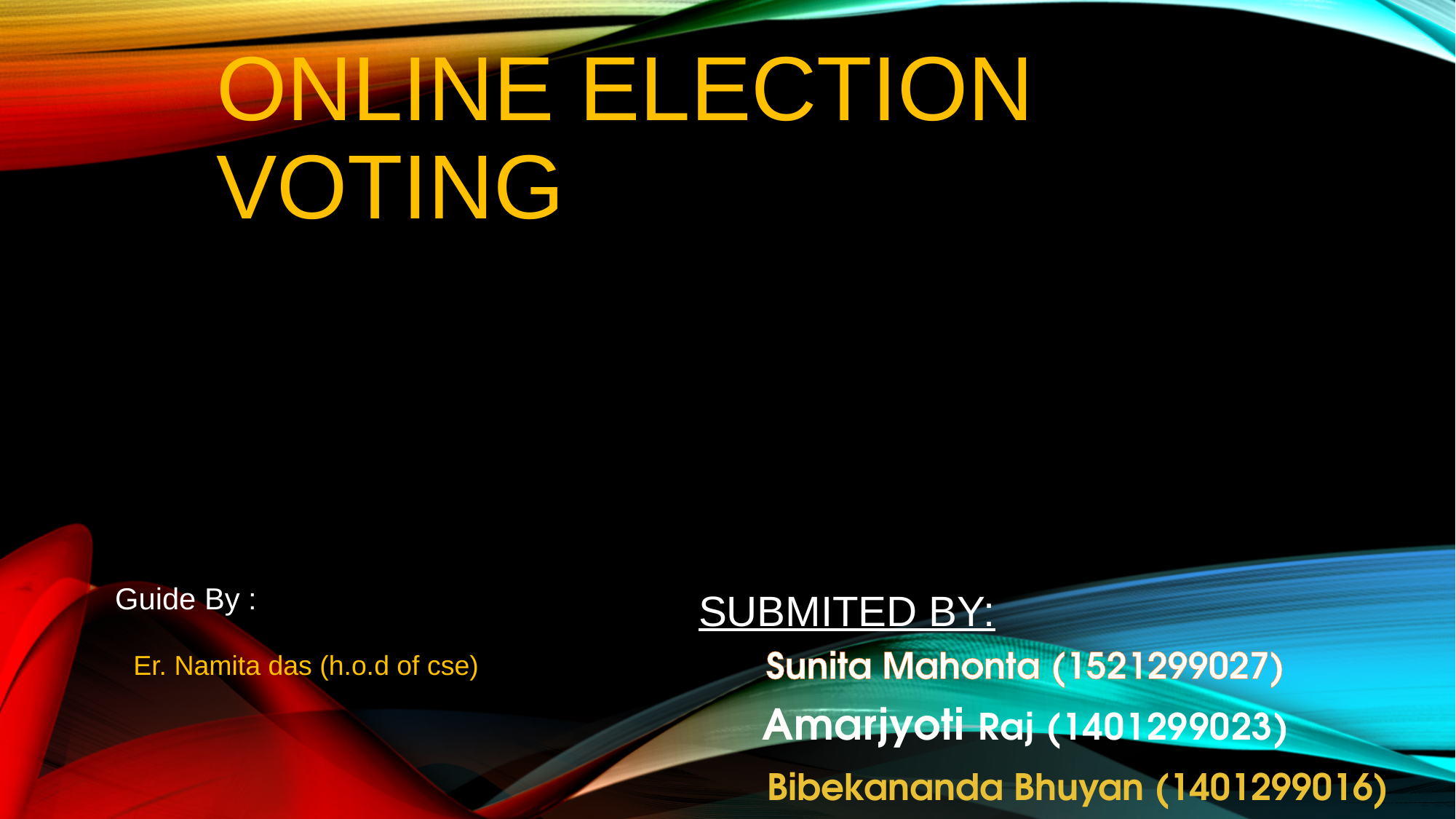

# ONLINE ELECTION VOTING
Guide By :
SUBMITED BY:
Sunita Mahonta (1521299027)
Er. Namita das (h.o.d of cse)
Amarjyoti Raj (1401299023)
Bibekananda Bhuyan (1401299016)